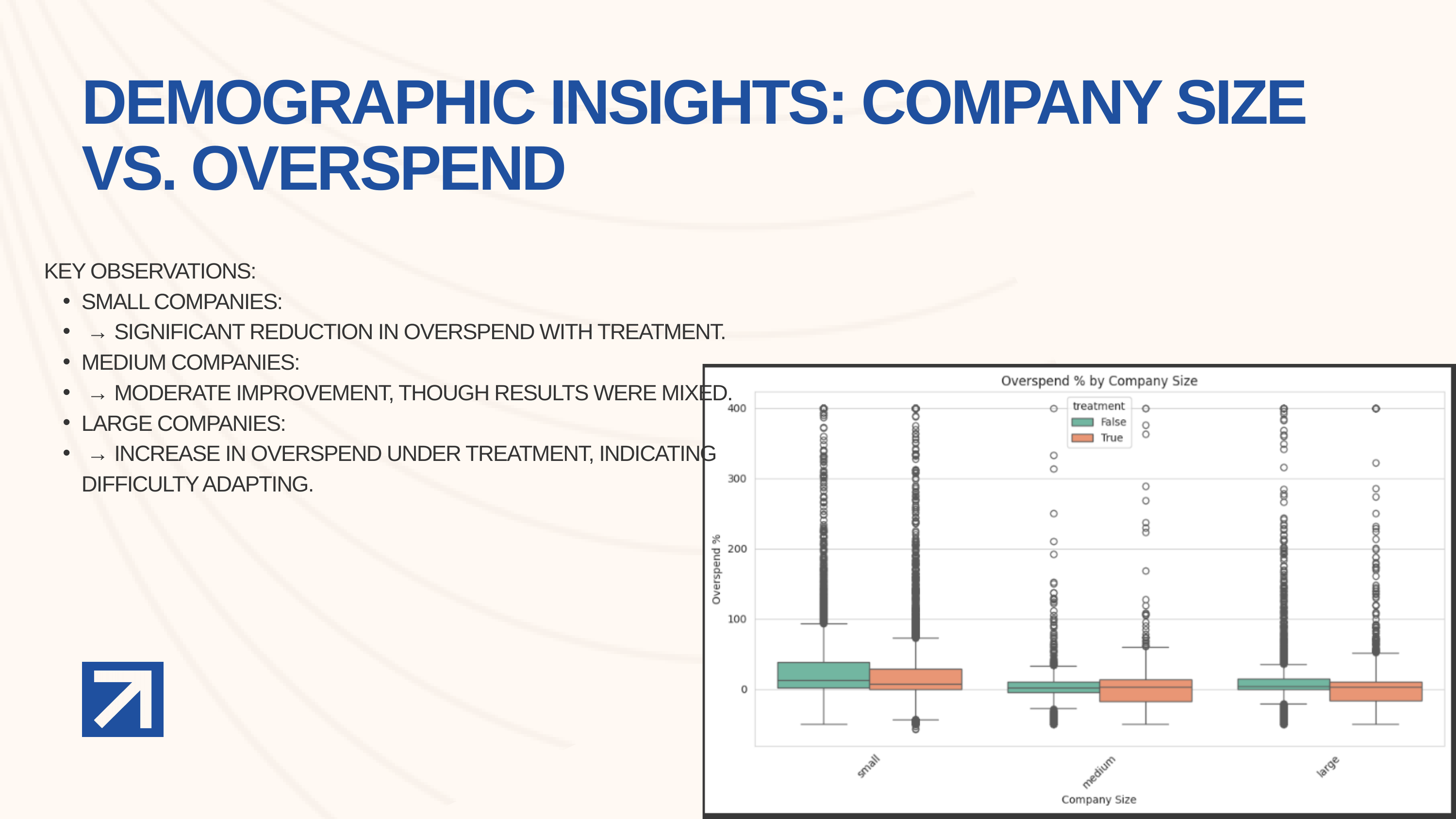

DEMOGRAPHIC INSIGHTS: COMPANY SIZE VS. OVERSPEND
KEY OBSERVATIONS:
SMALL COMPANIES:
 → SIGNIFICANT REDUCTION IN OVERSPEND WITH TREATMENT.
MEDIUM COMPANIES:
 → MODERATE IMPROVEMENT, THOUGH RESULTS WERE MIXED.
LARGE COMPANIES:
 → INCREASE IN OVERSPEND UNDER TREATMENT, INDICATING DIFFICULTY ADAPTING.